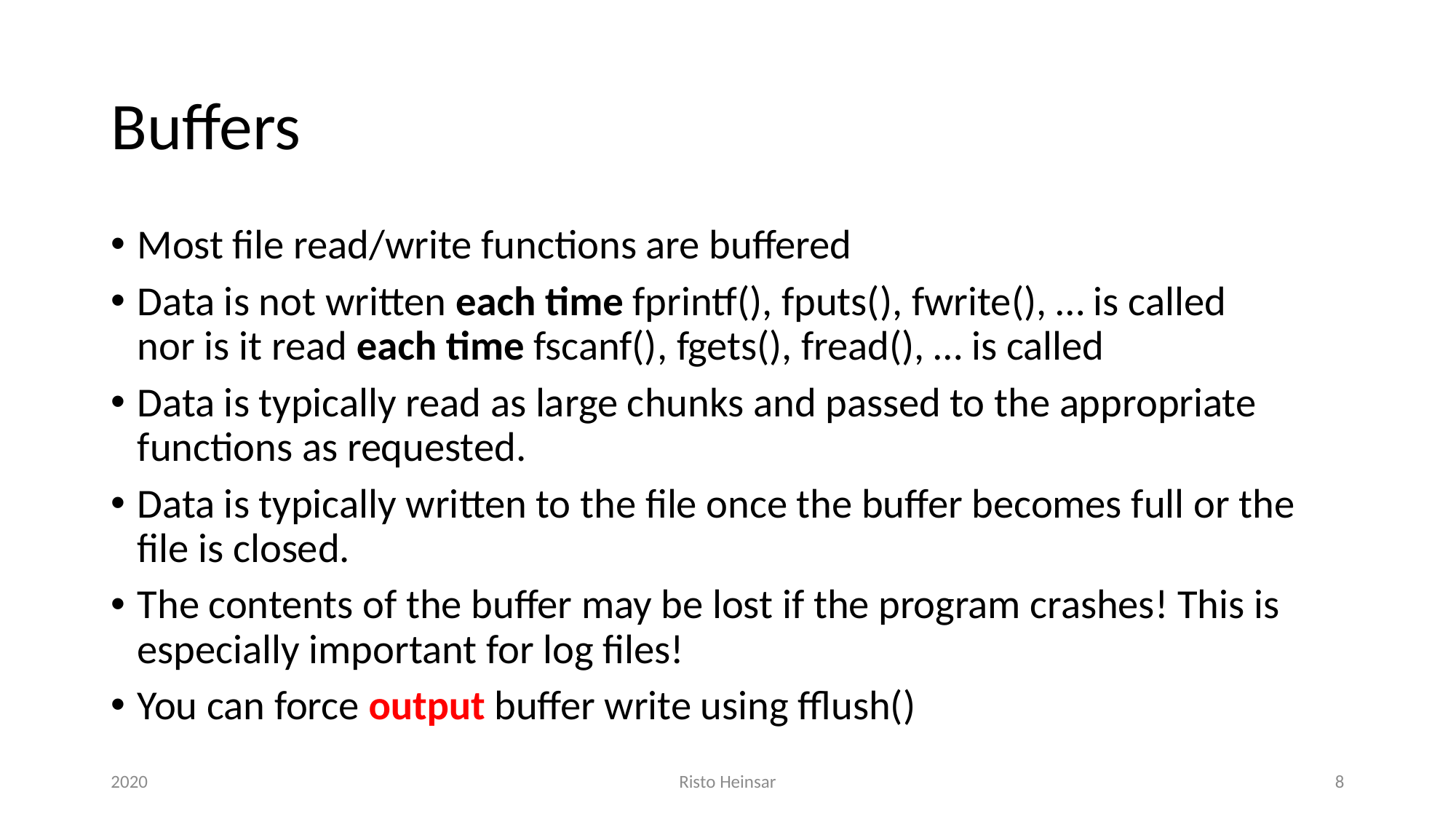

# Buffers
Most file read/write functions are buffered
Data is not written each time fprintf(), fputs(), fwrite(), … is called
nor is it read each time fscanf(), fgets(), fread(), … is called
Data is typically read as large chunks and passed to the appropriate functions as requested.
Data is typically written to the file once the buffer becomes full or the file is closed.
The contents of the buffer may be lost if the program crashes! This is especially important for log files!
You can force output buffer write using fflush()
2020
Risto Heinsar
8